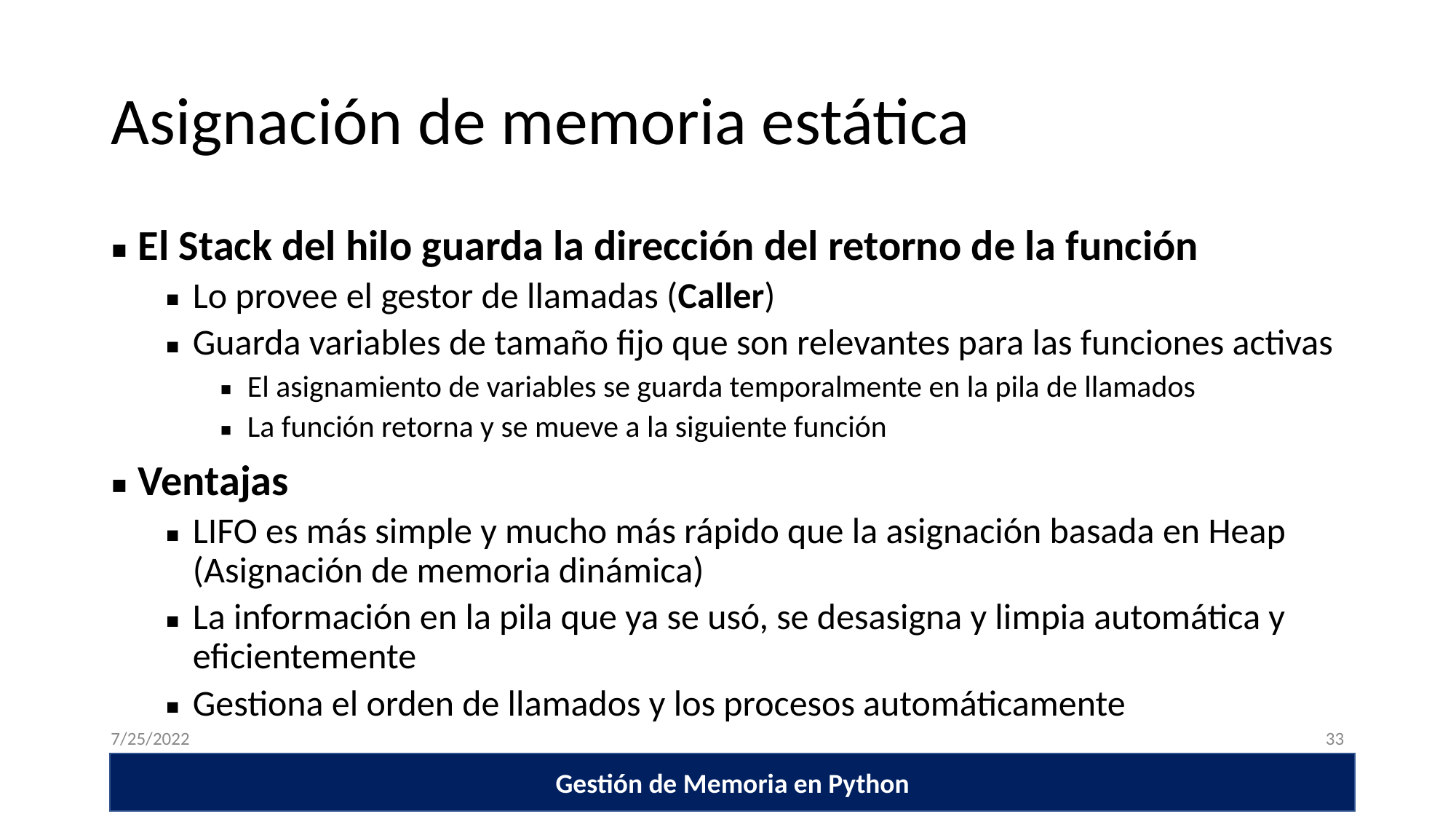

# Asignación de memoria estática
El Stack del hilo guarda la dirección del retorno de la función
Lo provee el gestor de llamadas (Caller)
Guarda variables de tamaño fijo que son relevantes para las funciones activas
El asignamiento de variables se guarda temporalmente en la pila de llamados
La función retorna y se mueve a la siguiente función
Ventajas
LIFO es más simple y mucho más rápido que la asignación basada en Heap (Asignación de memoria dinámica)
La información en la pila que ya se usó, se desasigna y limpia automática y eficientemente
Gestiona el orden de llamados y los procesos automáticamente

7/25/2022
33
Gestión de Memoria en Python